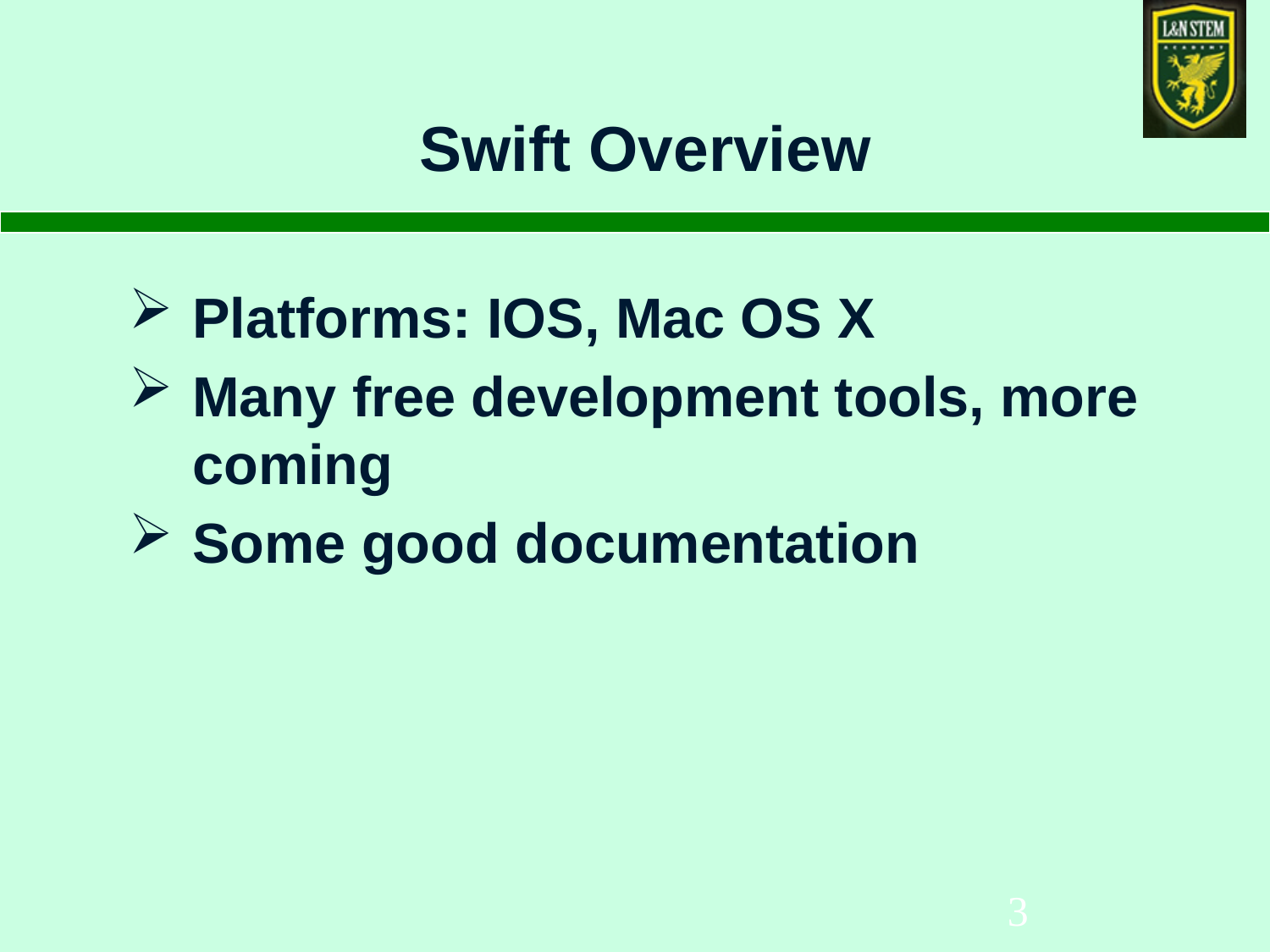

# Swift Overview
Platforms: IOS, Mac OS X
Many free development tools, more coming
Some good documentation